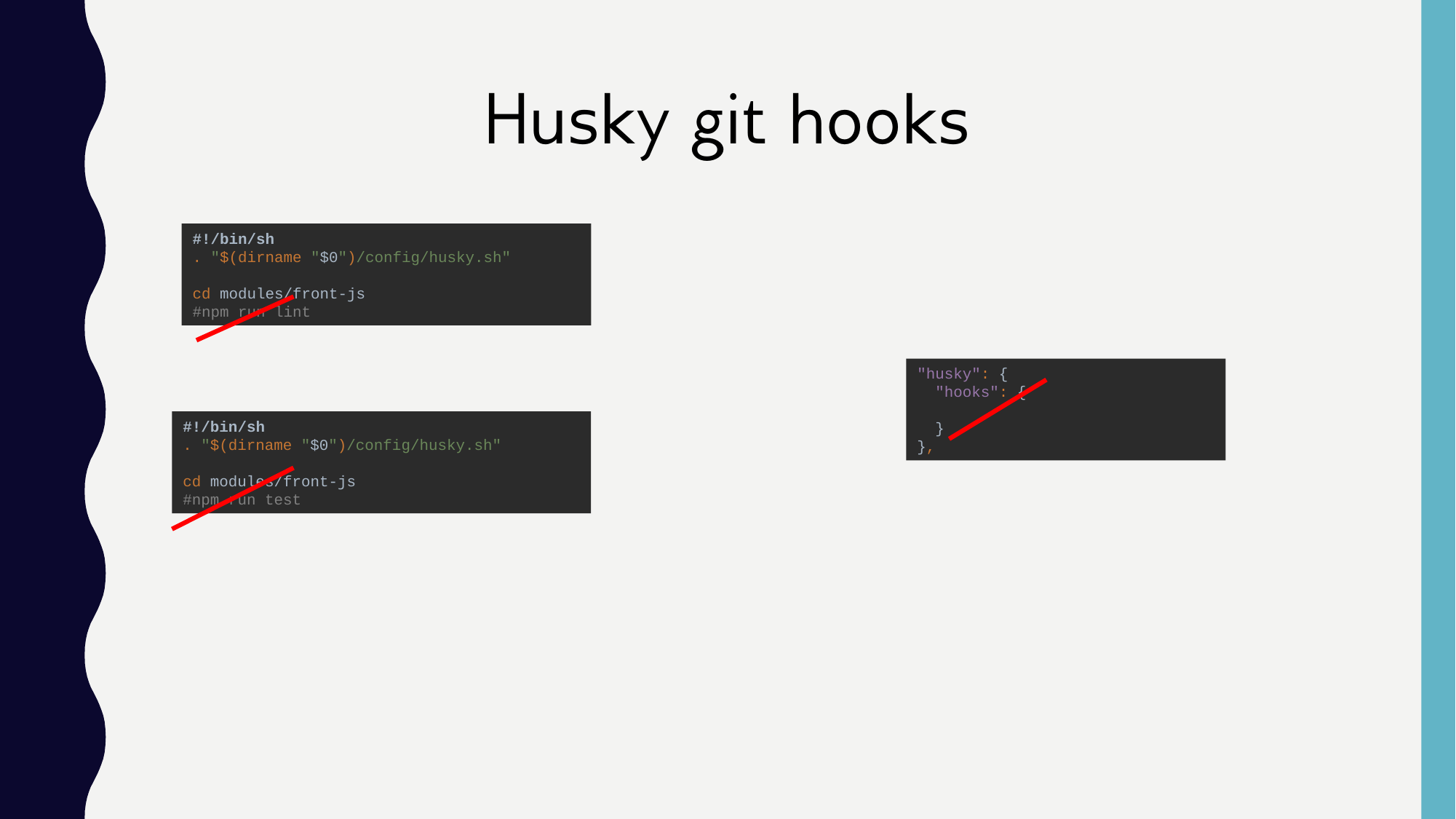

Husky git hooks
#!/bin/sh
. "$(dirname "$0")/config/husky.sh"
cd modules/front-js
#npm run lint
"husky": {
  "hooks": {
  }
},
#!/bin/sh
. "$(dirname "$0")/config/husky.sh"
cd modules/front-js
#npm run test